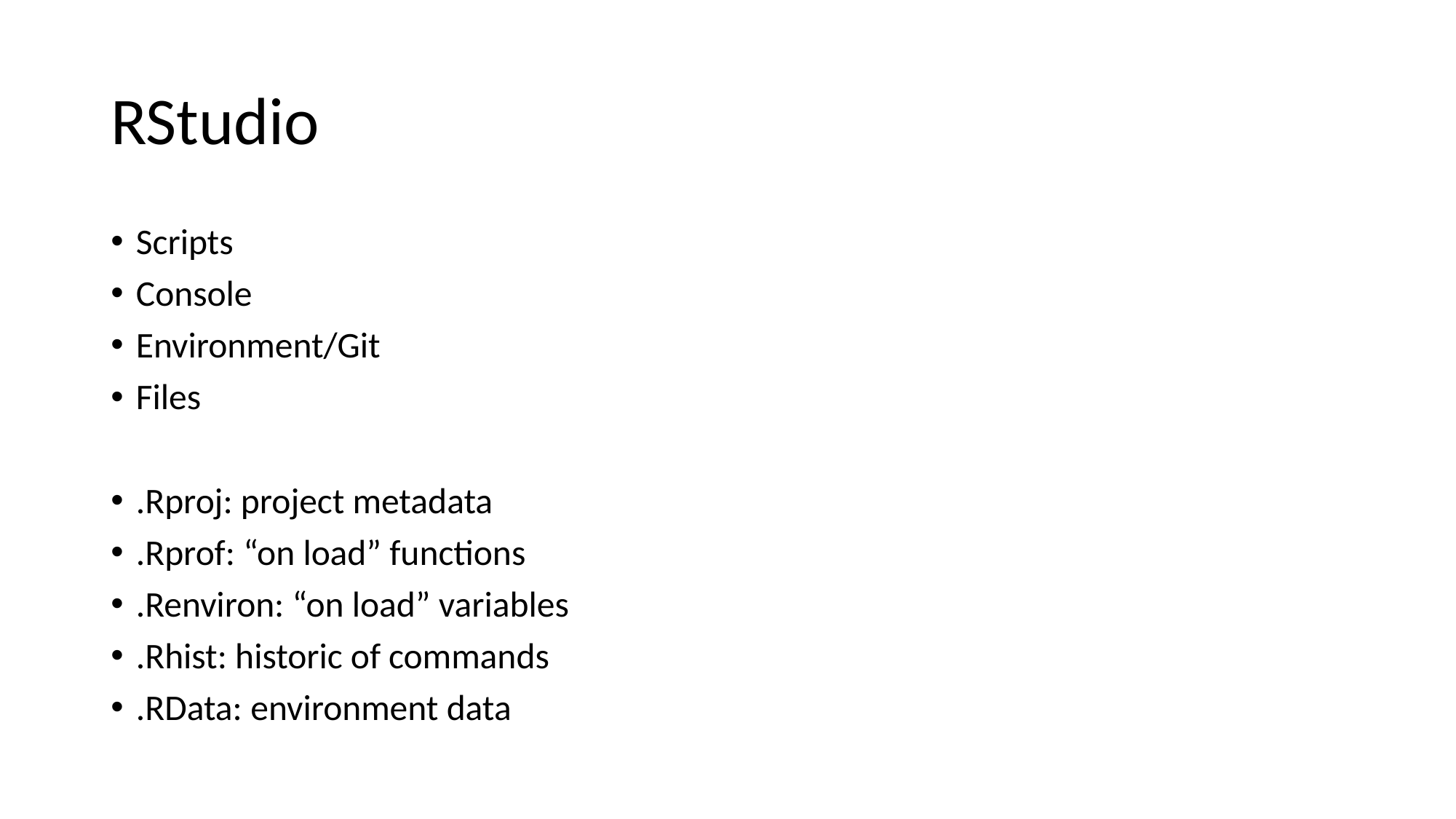

# RStudio
Scripts
Console
Environment/Git
Files

.Rproj: project metadata
.Rprof: “on load” functions
.Renviron: “on load” variables
.Rhist: historic of commands
.RData: environment data